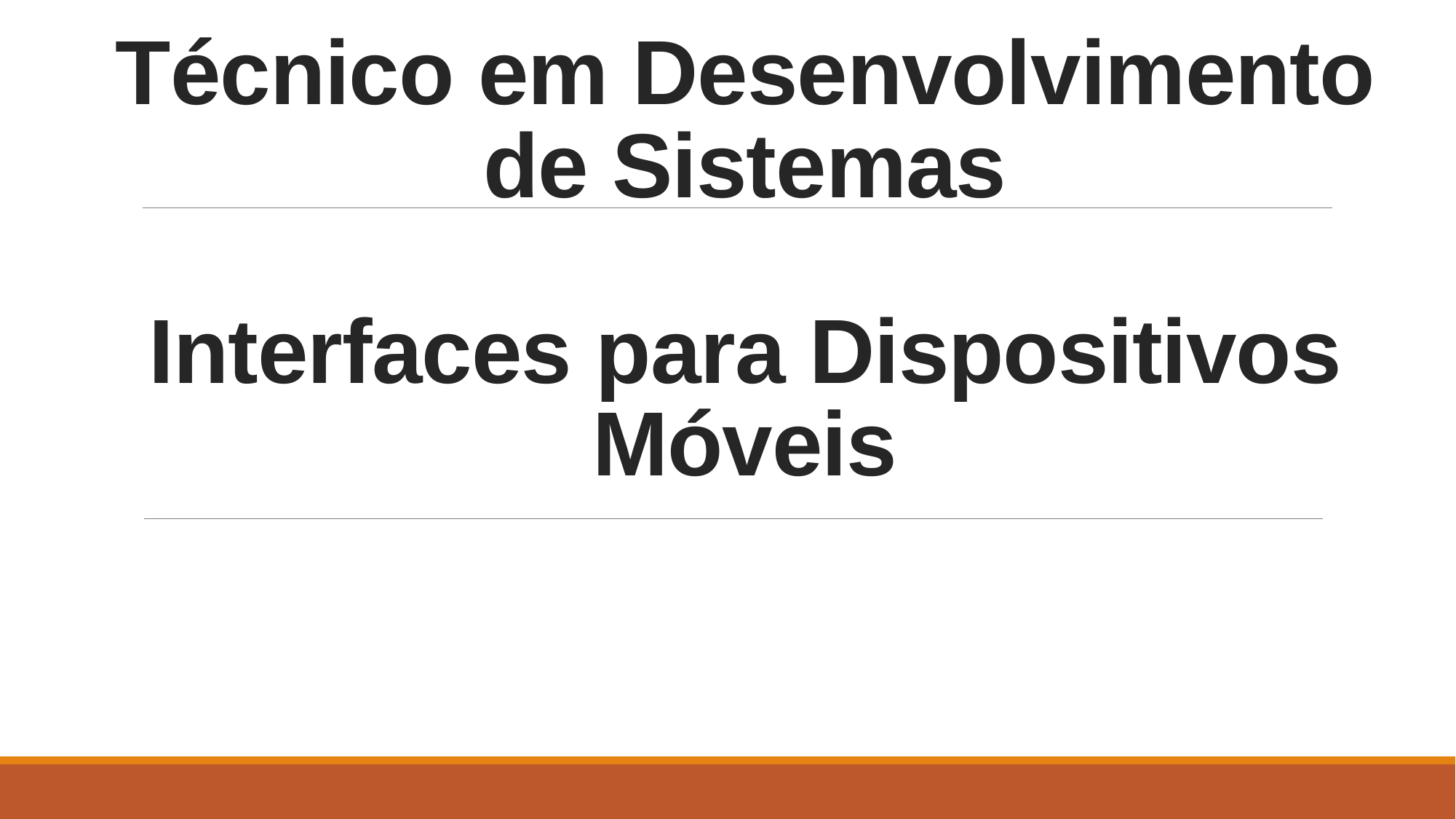

# Técnico em Desenvolvimento de Sistemas Interfaces para Dispositivos Móveis
Professor Rafael Nogueira Leme